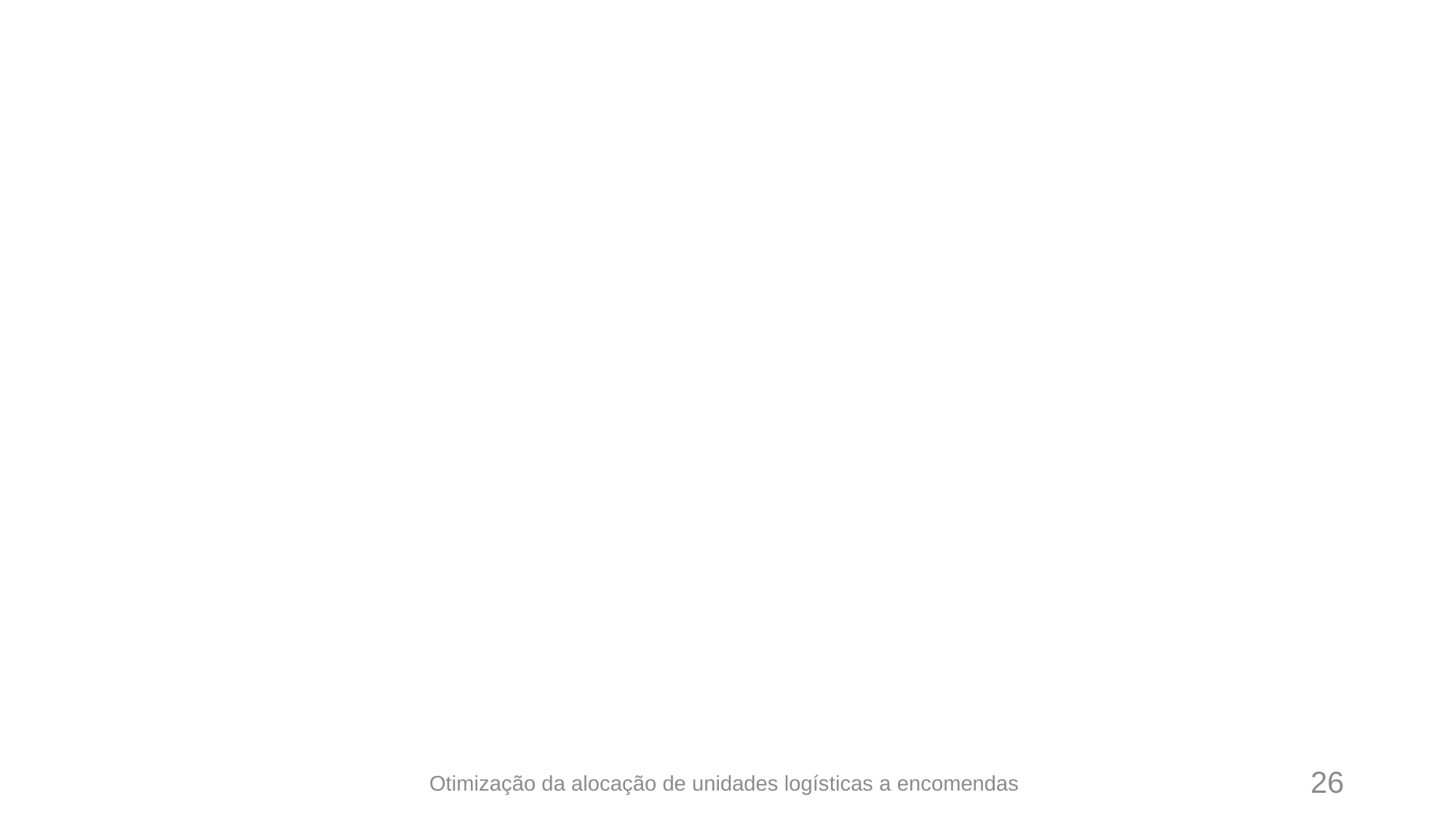

26
Otimização da alocação de unidades logísticas a encomendas